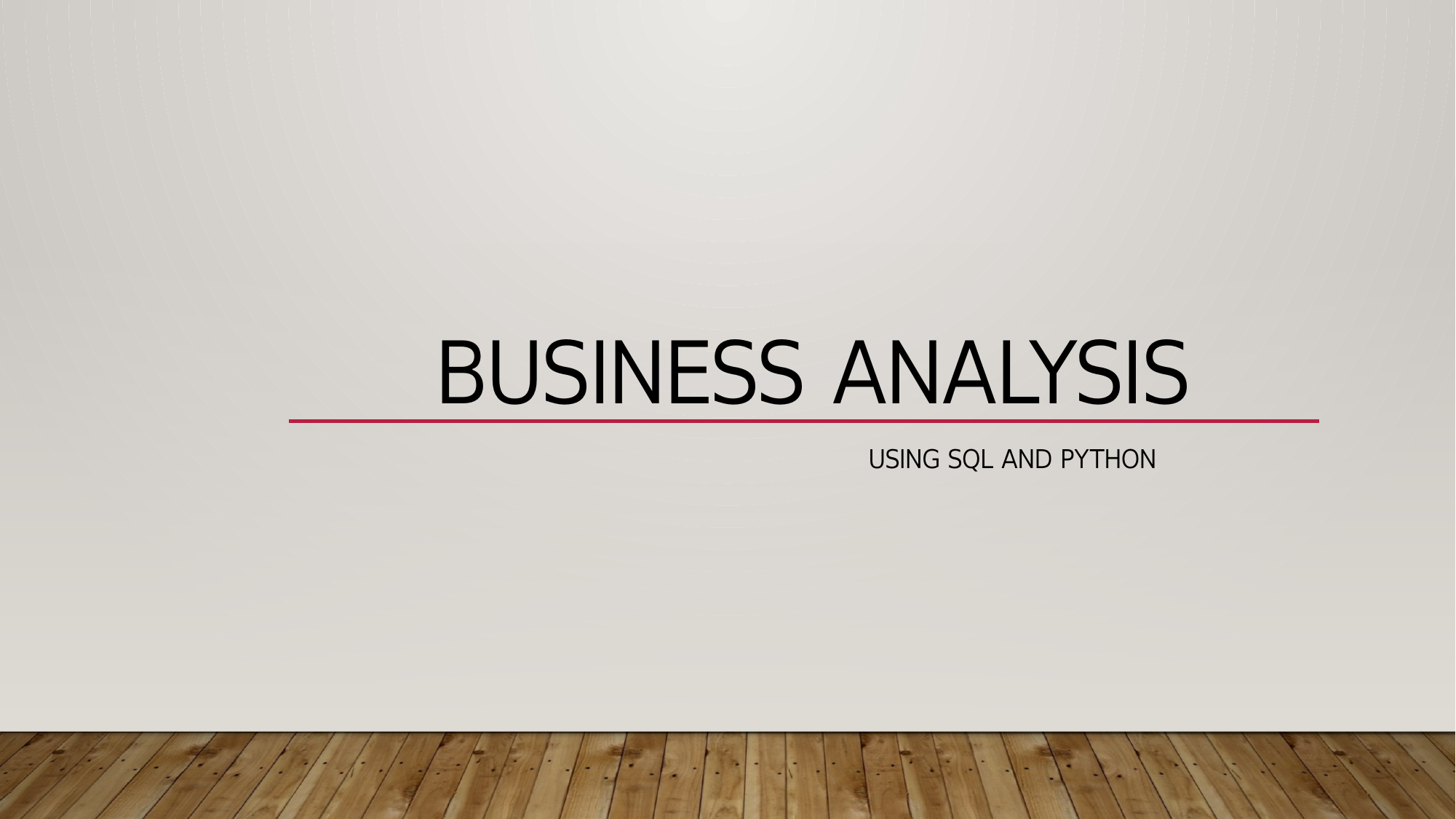

# Business Analysis
Using SQL AND PYTHON